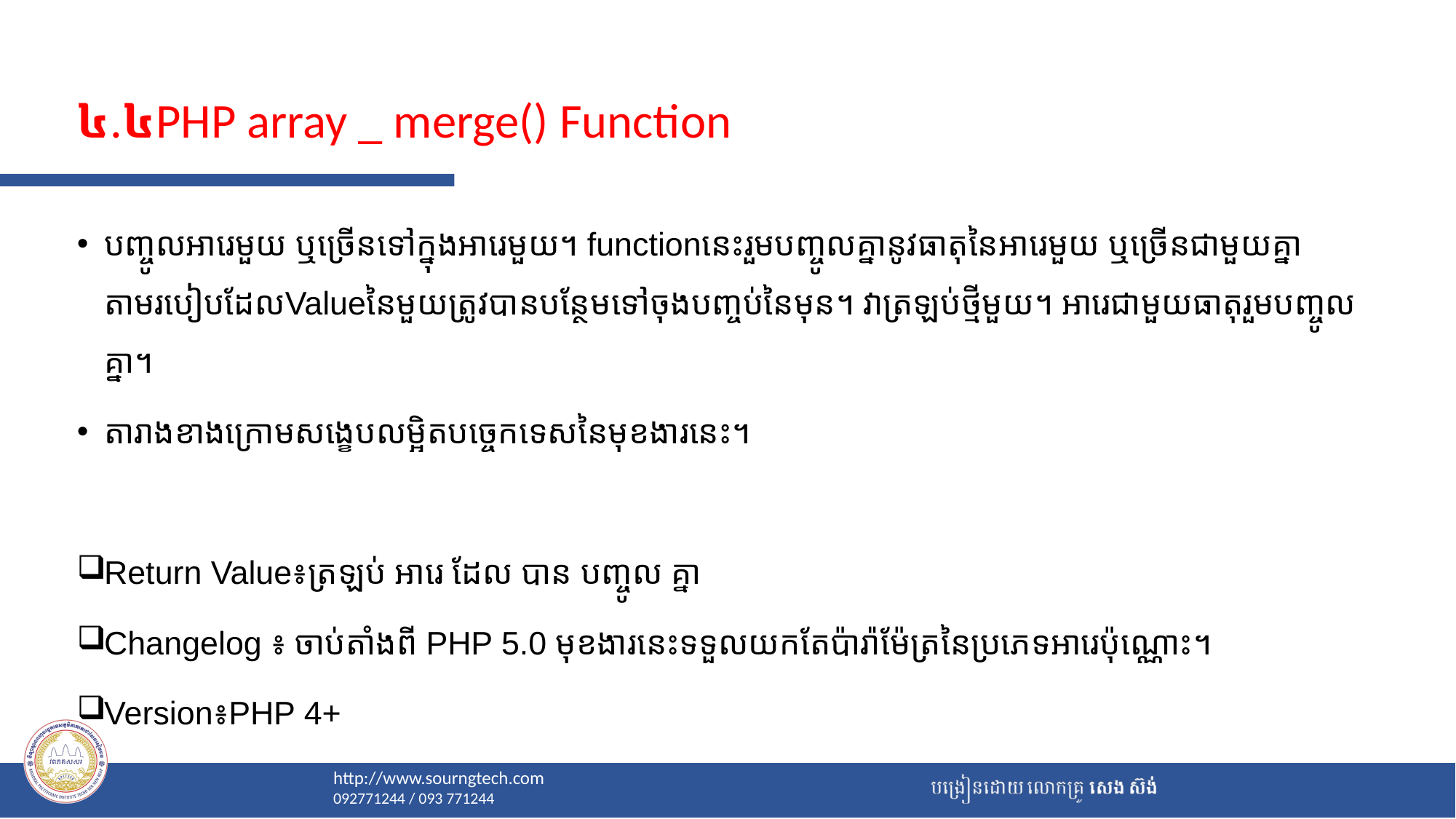

# ៤.៤PHP array _ merge() Function
បញ្ចូលអារេមួយ ឬច្រើនទៅក្នុងអារេមួយ។ functionនេះរួមបញ្ចូលគ្នានូវធាតុនៃអារេមួយ ឬច្រើនជាមួយគ្នាតាមរបៀបដែលValueនៃមួយត្រូវបានបន្ថែមទៅចុងបញ្ចប់នៃមុន។ វាត្រឡប់ថ្មីមួយ។ អារេជាមួយធាតុរួមបញ្ចូលគ្នា។
តារាងខាងក្រោមសង្ខេបលម្អិតបច្ចេកទេសនៃមុខងារនេះ។

Return Value៖ត្រឡប់ អារេ ដែល បាន បញ្ចូល គ្នា
Changelog ៖ ចាប់តាំងពី PHP 5.0 មុខងារនេះទទួលយកតែប៉ារ៉ាម៉ែត្រនៃប្រភេទអារេប៉ុណ្ណោះ។
Version៖PHP 4+